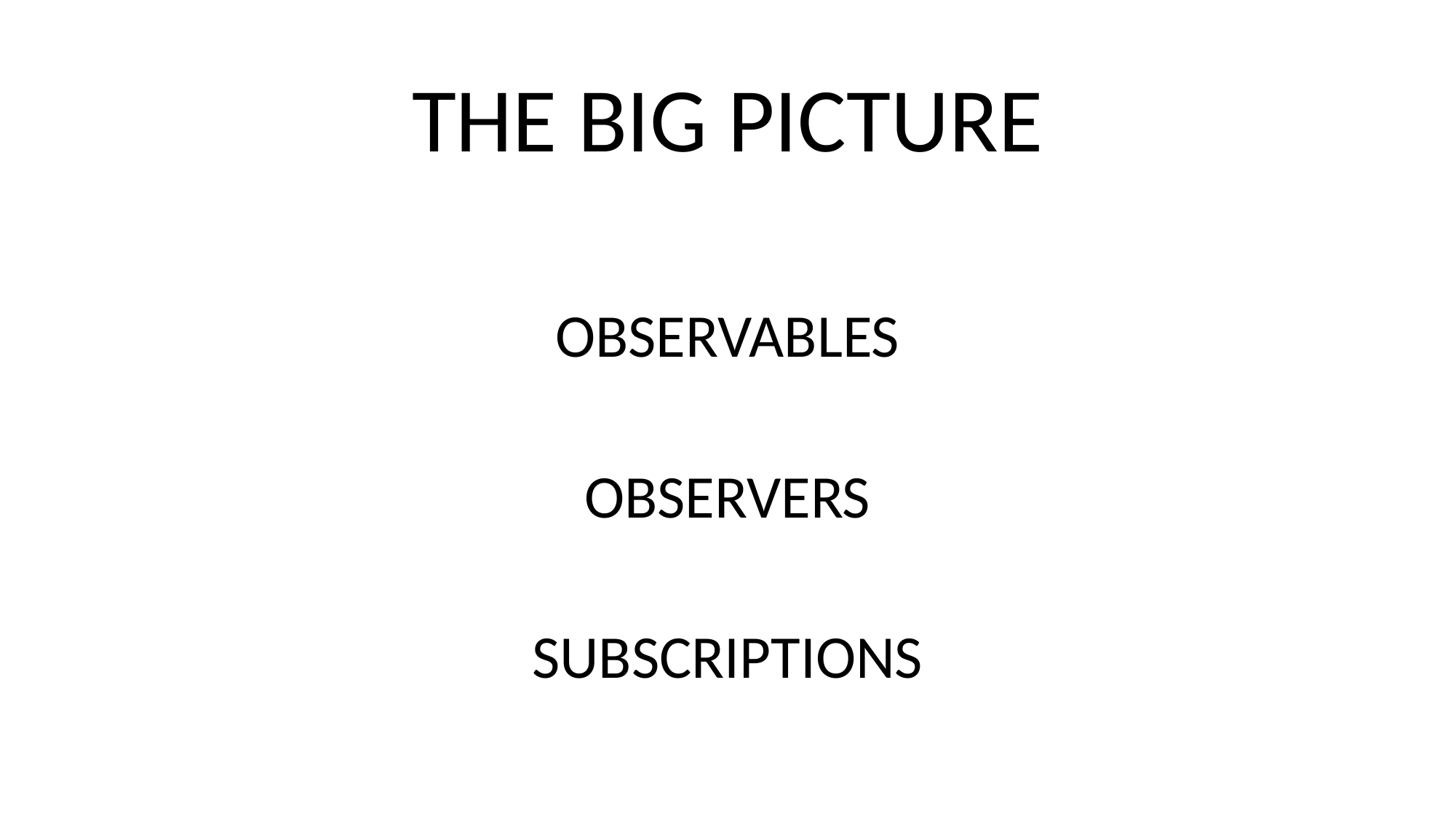

# THE BIG PICTURE
OBSERVABLES
OBSERVERS
SUBSCRIPTIONS